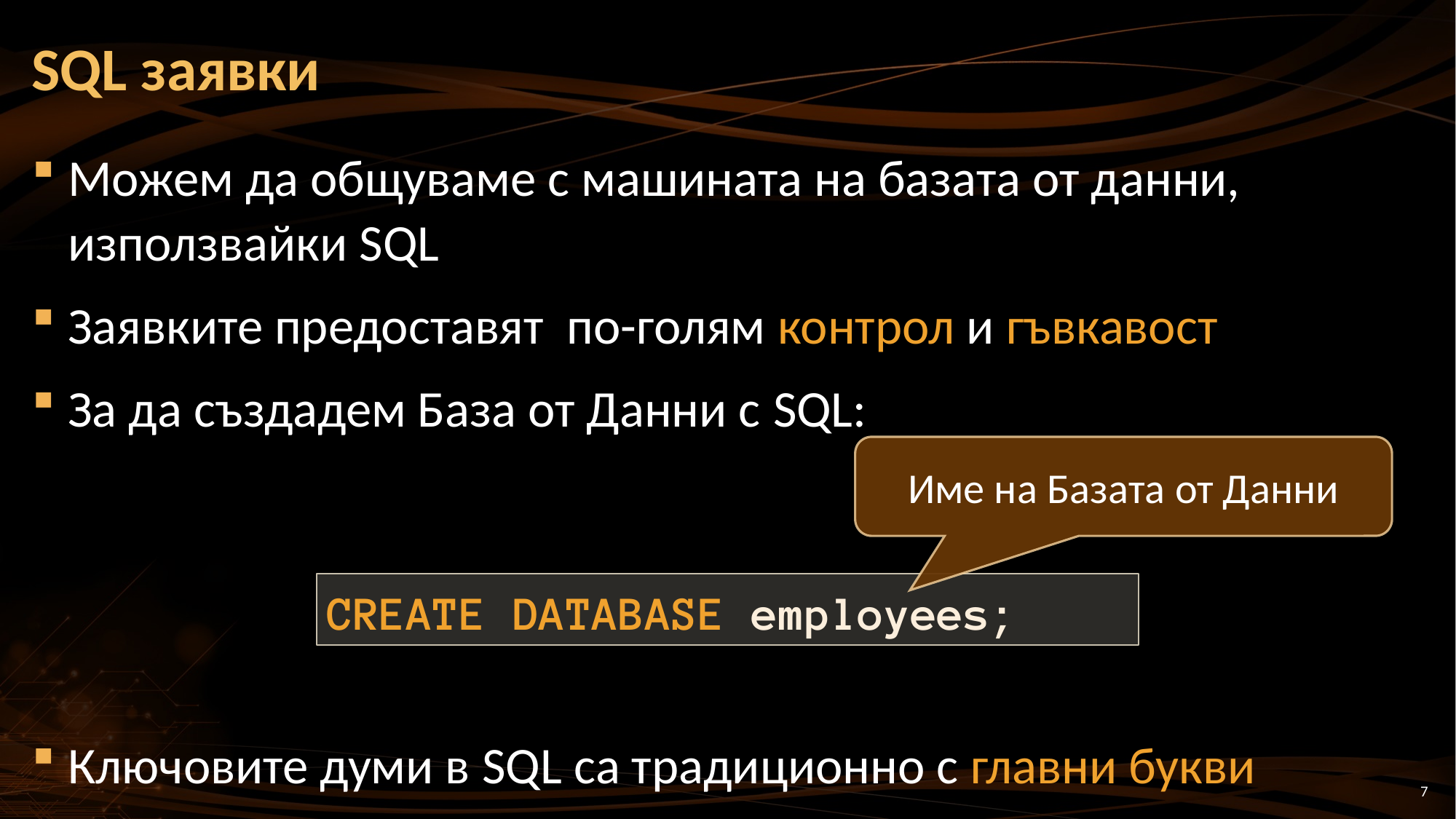

SQL заявки
Можем да общуваме с машината на базата от данни, използвайки SQL
Заявките предоставят  по-голям контрол и гъвкавост
За да създадем База от Данни с SQL:
Ключовите думи в SQL са традиционно с главни букви

Име на Базата от Данни
CREATE DATABASE employees;
7